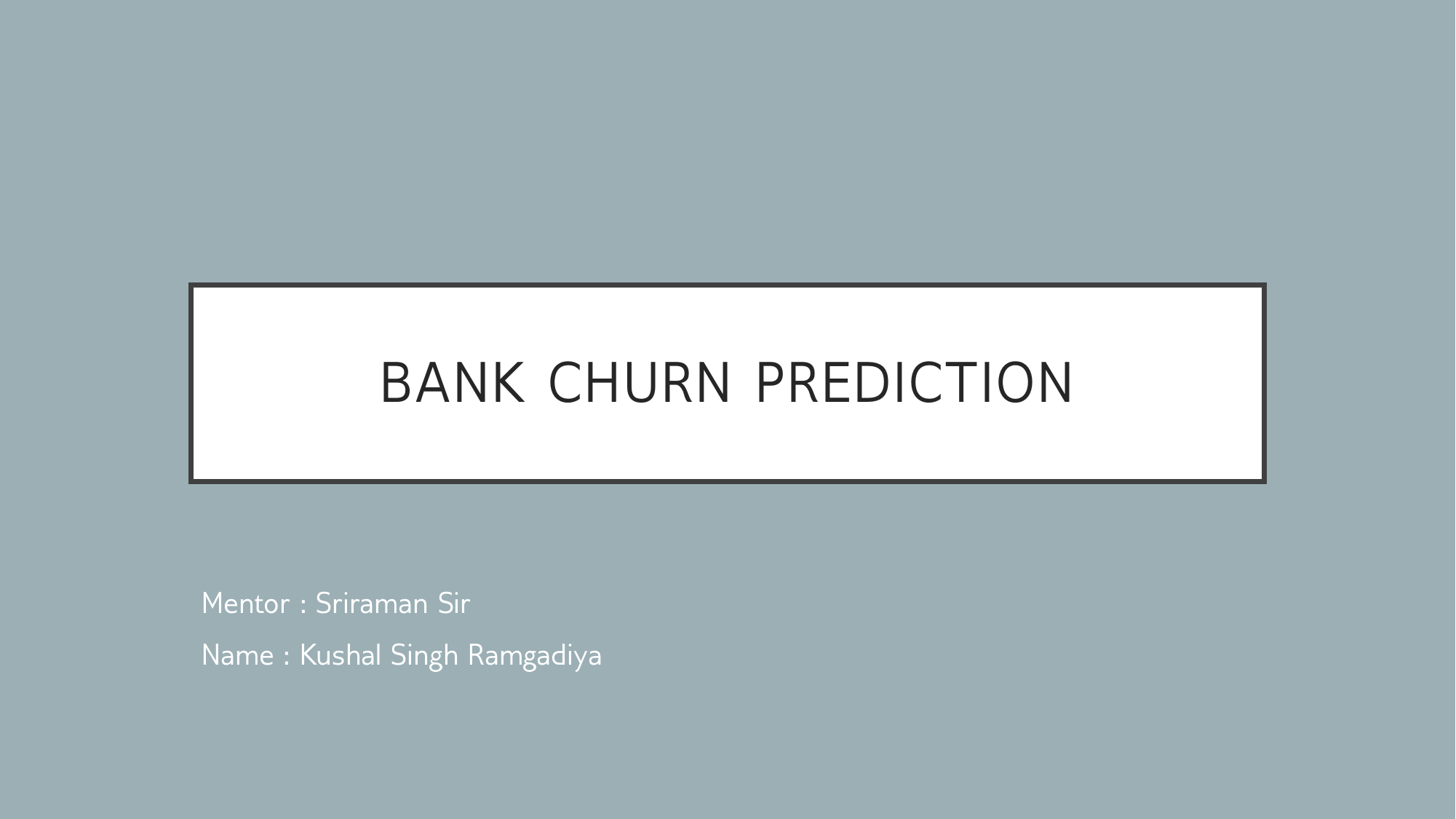

# Bank Churn prediction
Mentor : Sriraman Sir
Name : Kushal Singh Ramgadiya